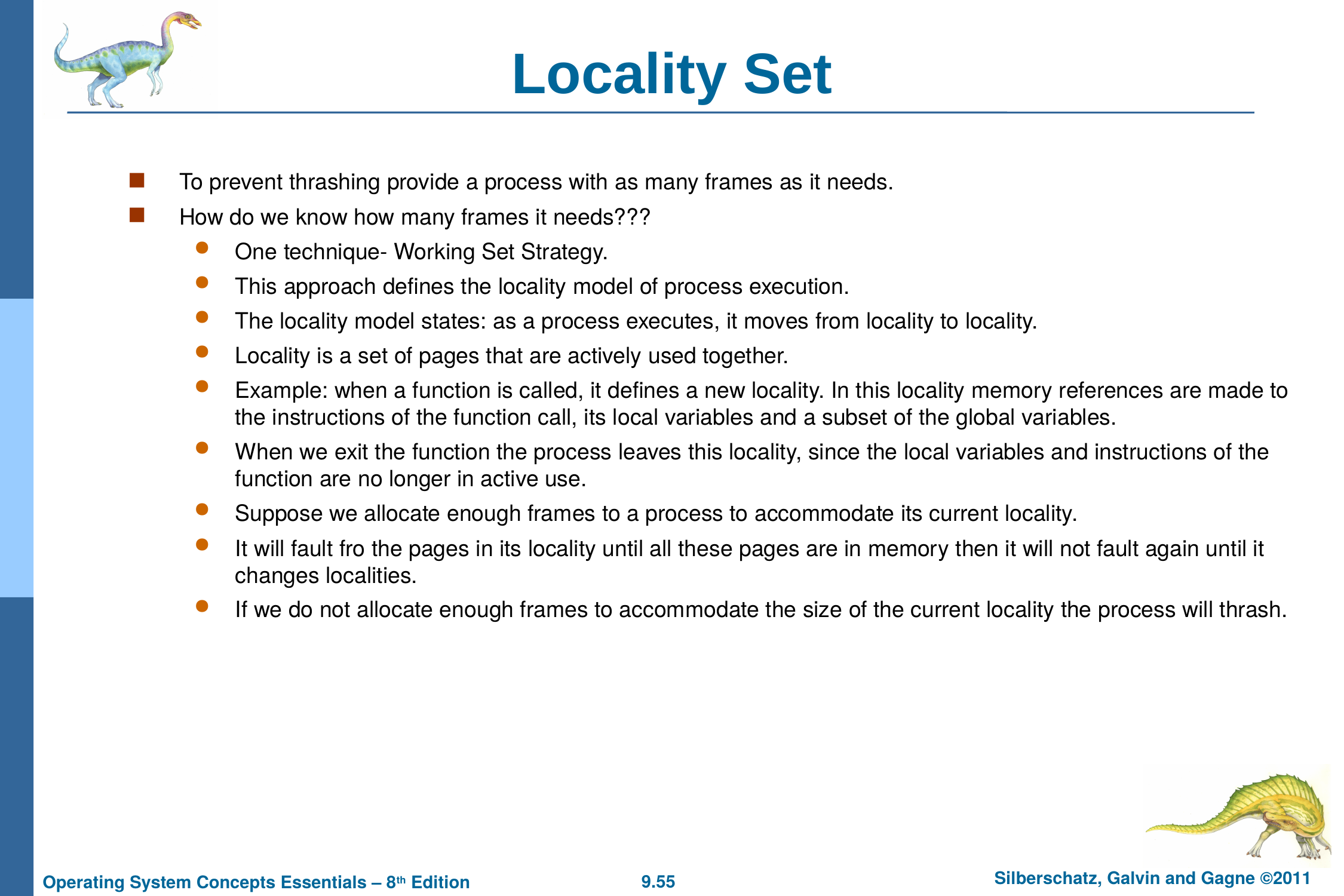

# Locality Set
To prevent thrashing provide a process with as many frames as it needs.
How do we know how many frames it needs???
One technique- Working Set Strategy.
This approach defines the locality model of process execution.
The locality model states: as a process executes, it moves from locality to locality.
Locality is a set of pages that are actively used together.
Example: when a function is called, it defines a new locality. In this locality memory references are made to the instructions of the function call, its local variables and a subset of the global variables.
When we exit the function the process leaves this locality, since the local variables and instructions of the function are no longer in active use.
Suppose we allocate enough frames to a process to accommodate its current locality.
It will fault fro the pages in its locality until all these pages are in memory then it will not fault again until it changes localities.
If we do not allocate enough frames to accommodate the size of the current locality the process will thrash.